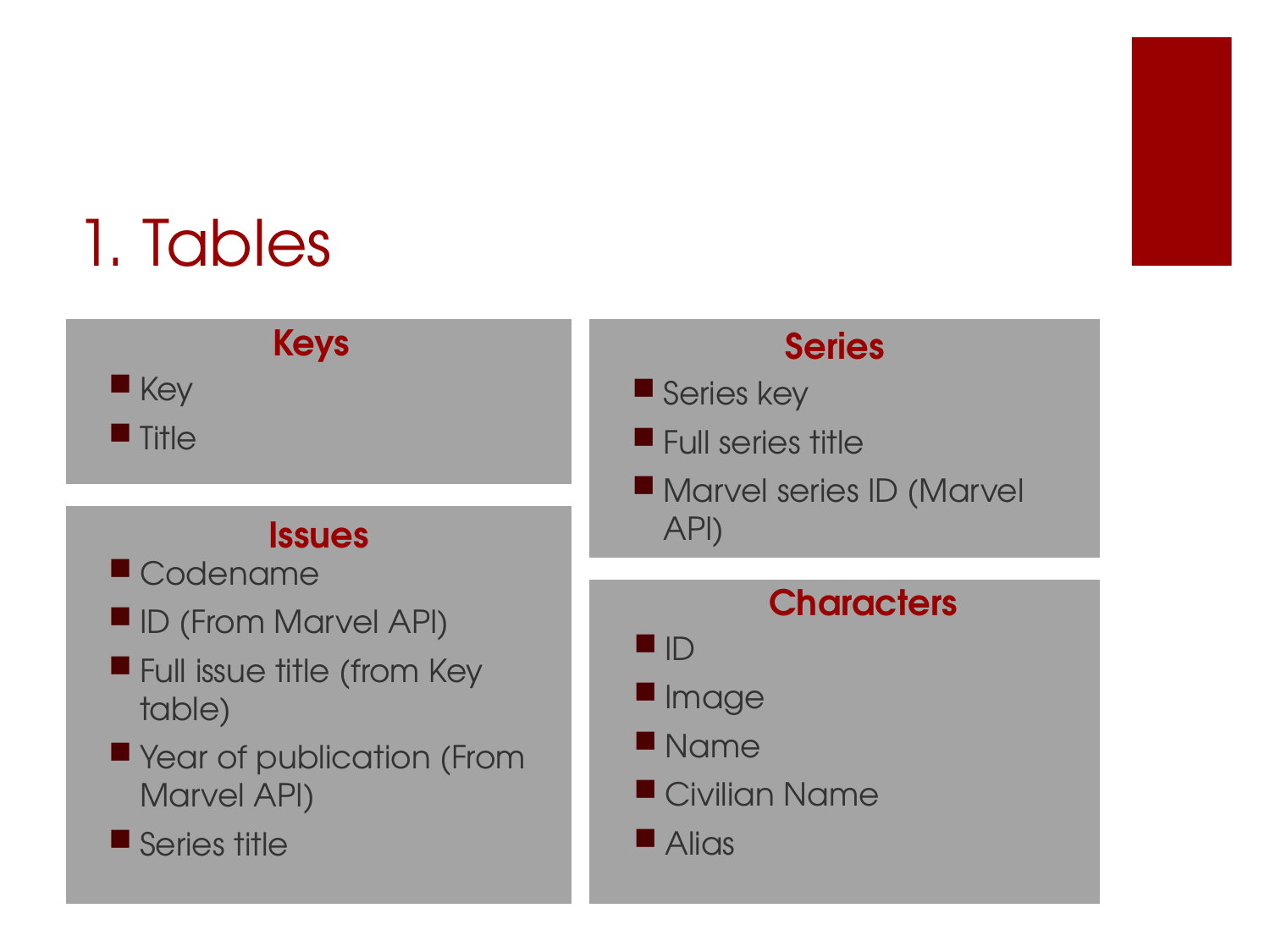

# 1. Tables
Keys
Series

Key
Title
Series key
Full series title
Marvel series ID (Marvel API)
Issues

Characters
Codename
ID (From Marvel API)
Full issue title (from Key table)
Year of publication (From Marvel API)
Series title

ID
Image
Name
Civilian Name
Alias